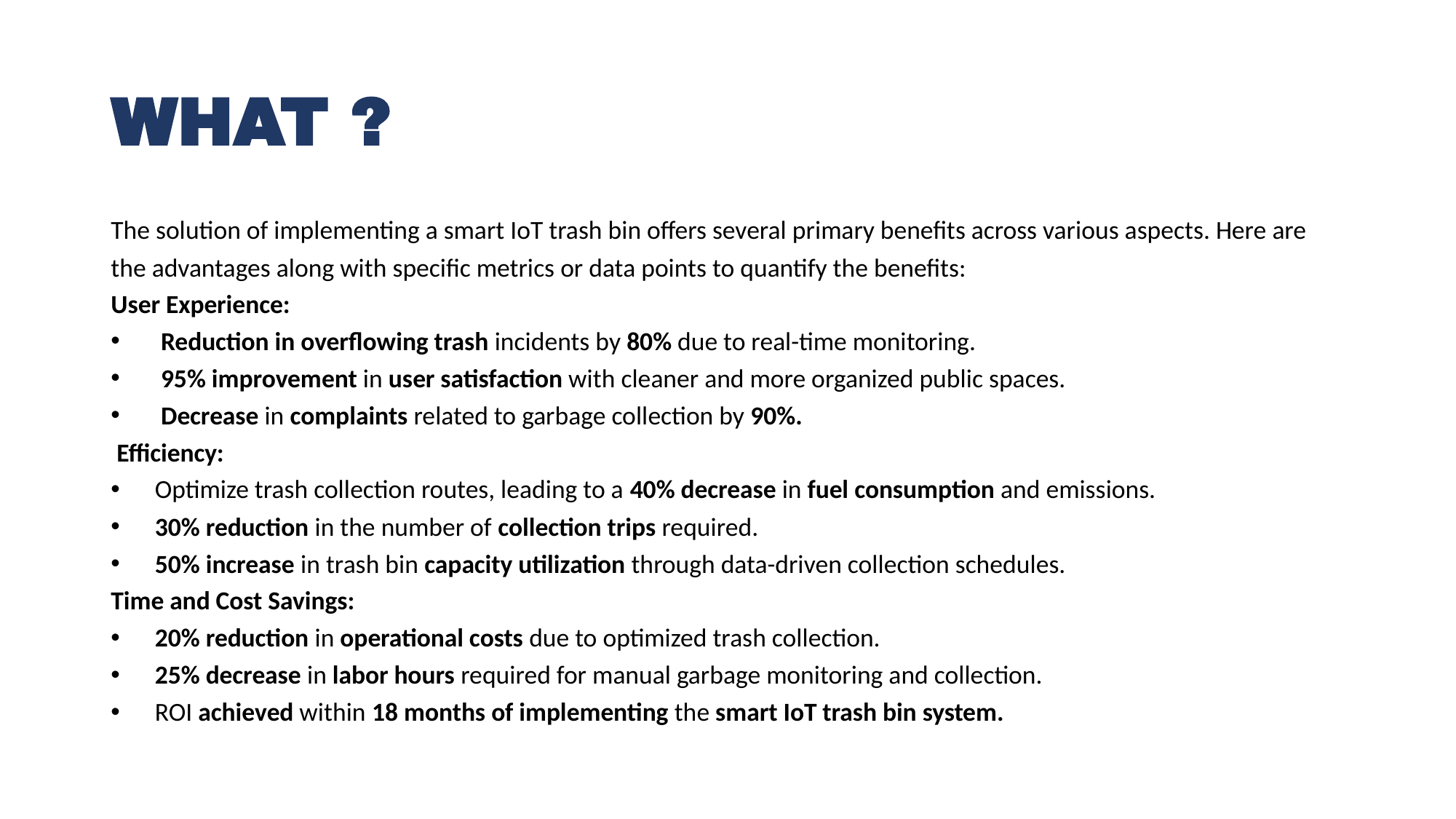

# WHAT ?
The solution of implementing a smart IoT trash bin offers several primary benefits across various aspects. Here are the advantages along with specific metrics or data points to quantify the benefits:
User Experience:
    Reduction in overflowing trash incidents by 80% due to real-time monitoring.
    95% improvement in user satisfaction with cleaner and more organized public spaces.
    Decrease in complaints related to garbage collection by 90%.
 Efficiency:
   Optimize trash collection routes, leading to a 40% decrease in fuel consumption and emissions.
   30% reduction in the number of collection trips required.
   50% increase in trash bin capacity utilization through data-driven collection schedules.
Time and Cost Savings:
   20% reduction in operational costs due to optimized trash collection.
   25% decrease in labor hours required for manual garbage monitoring and collection.
   ROI achieved within 18 months of implementing the smart IoT trash bin system.